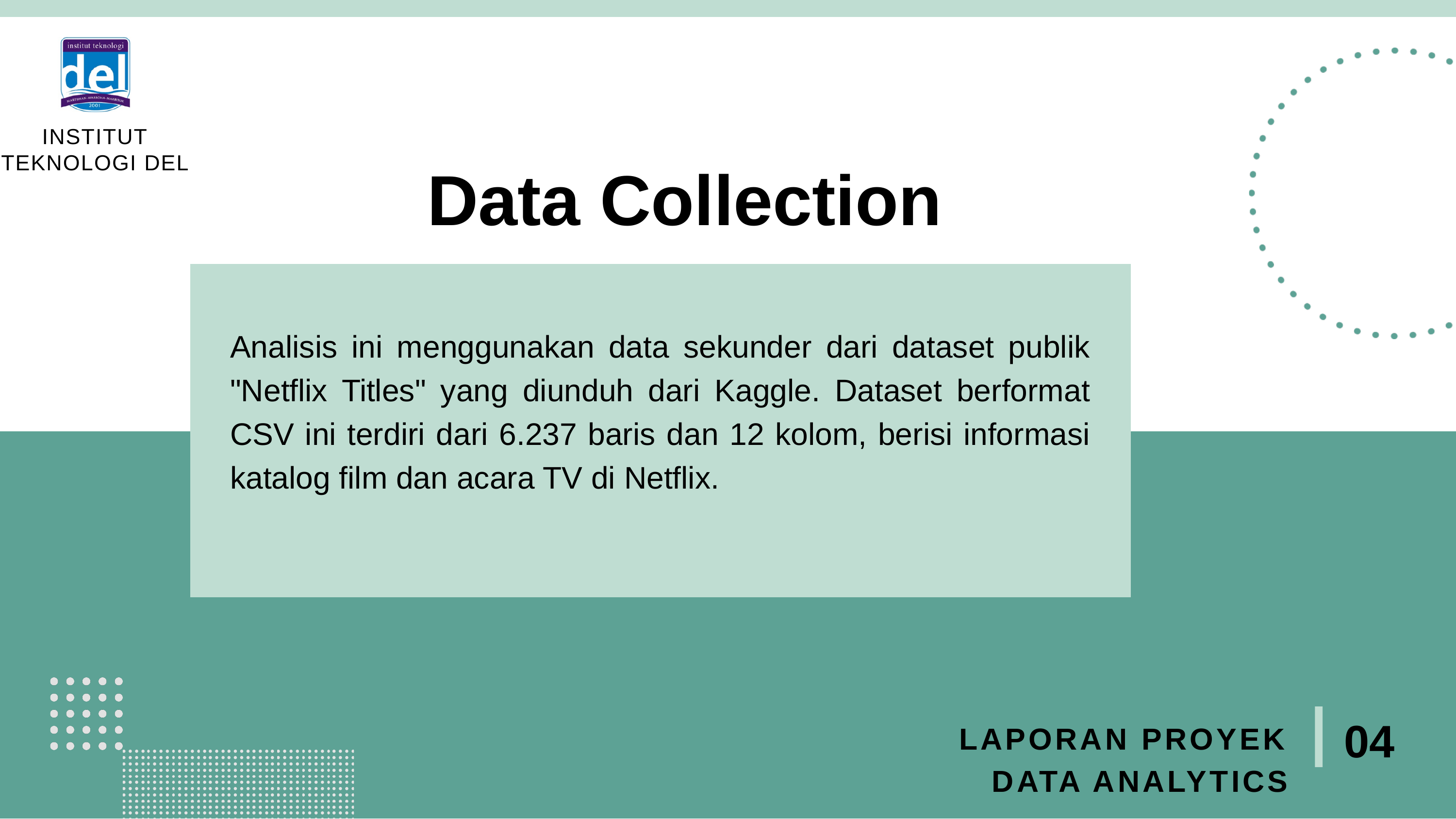

INSTITUT TEKNOLOGI DEL

Data Collection

Analisis ini menggunakan data sekunder dari dataset publik "Netflix Titles" yang diunduh dari Kaggle. Dataset berformat CSV ini terdiri dari 6.237 baris dan 12 kolom, berisi informasi katalog film dan acara TV di Netflix.

04

LAPORAN PROYEK DATA ANALYTICS